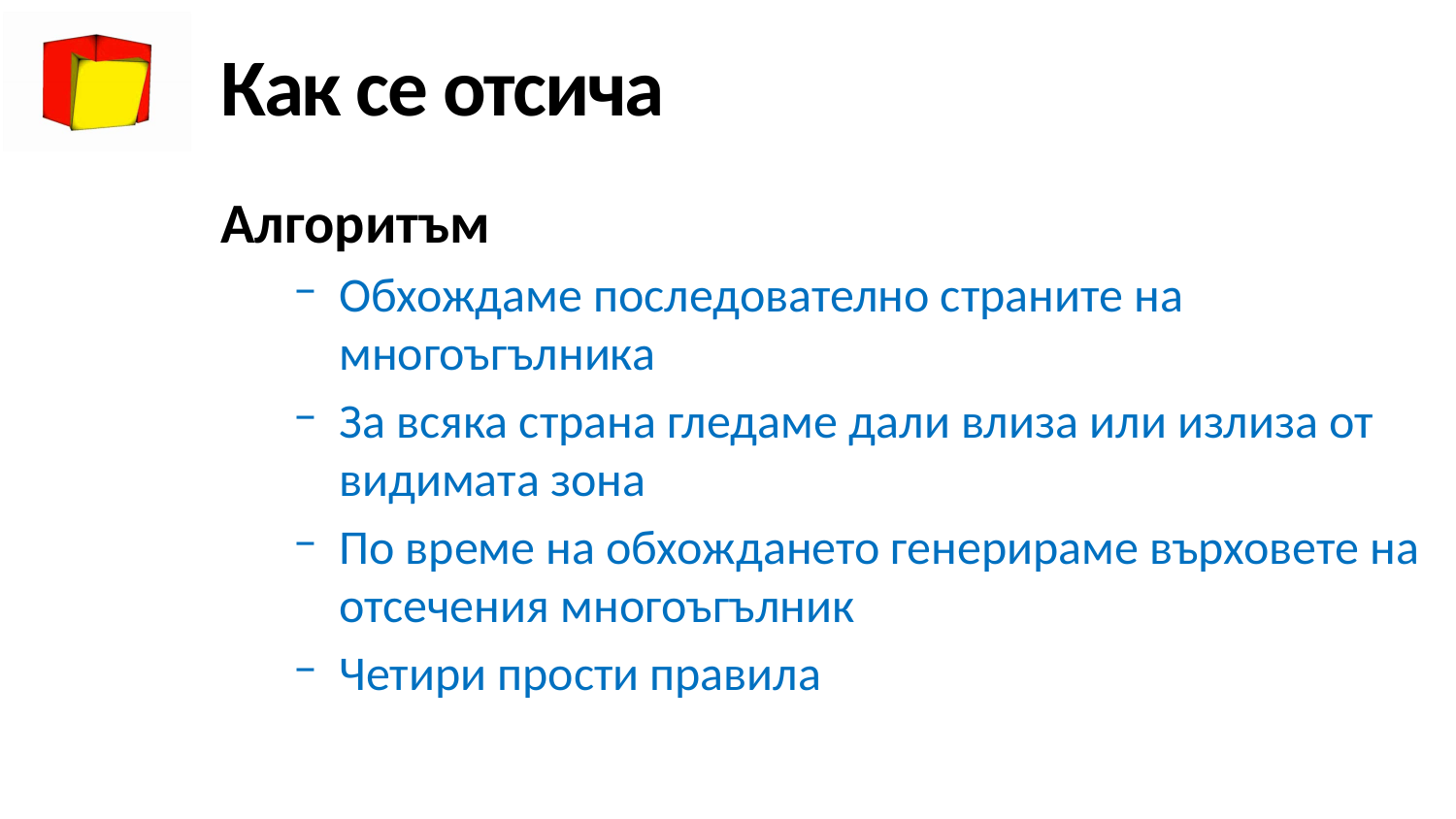

# Как се отсича
Алгоритъм
Обхождаме последователно страните на многоъгълника
За всяка страна гледаме дали влиза или излиза от видимата зона
По време на обхождането генерираме върховете на отсечения многоъгълник
Четири прости правила